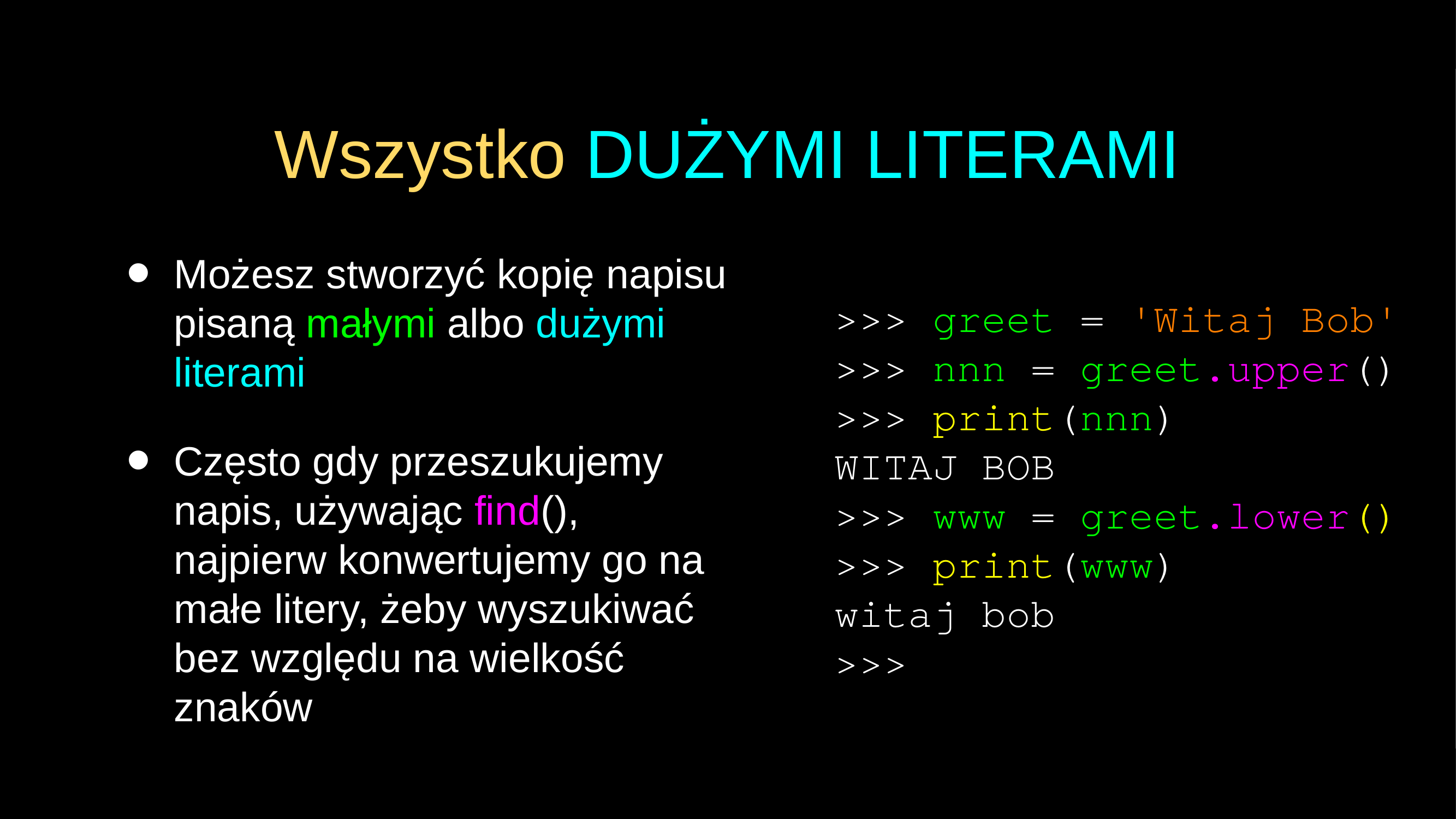

# Wszystko DUŻYMI LITERAMI
Możesz stworzyć kopię napisu pisaną małymi albo dużymi literami
Często gdy przeszukujemy napis, używając find(), najpierw konwertujemy go na małe litery, żeby wyszukiwać bez względu na wielkość znaków
>>> greet = 'Witaj Bob'
>>> nnn = greet.upper()
>>> print(nnn)
WITAJ BOB
>>> www = greet.lower()
>>> print(www)
witaj bob
>>>